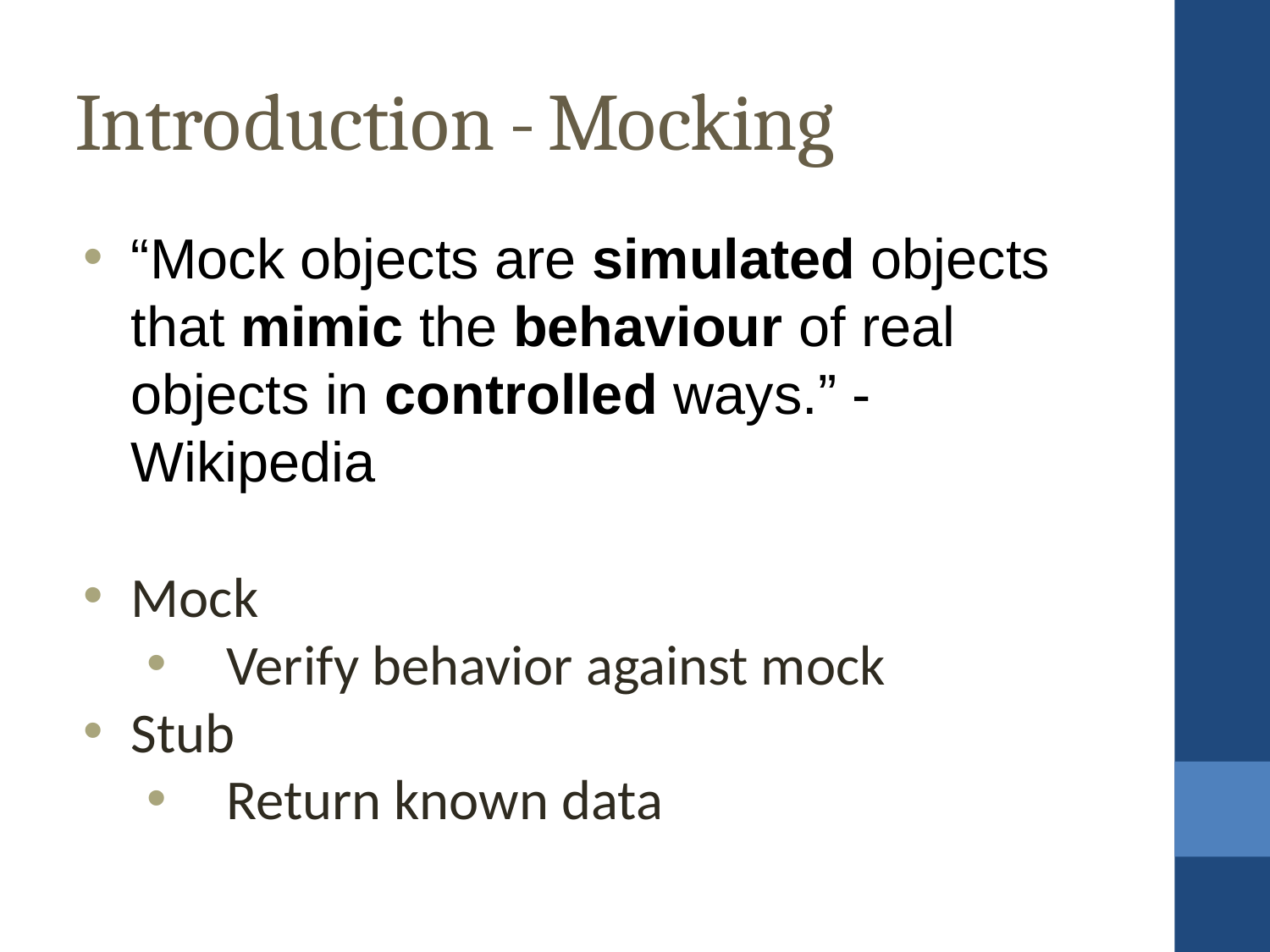

Introduction - Mocking
“Mock objects are simulated objects that mimic the behaviour of real objects in controlled ways.” - Wikipedia

Mock
Verify behavior against mock
Stub
Return known data